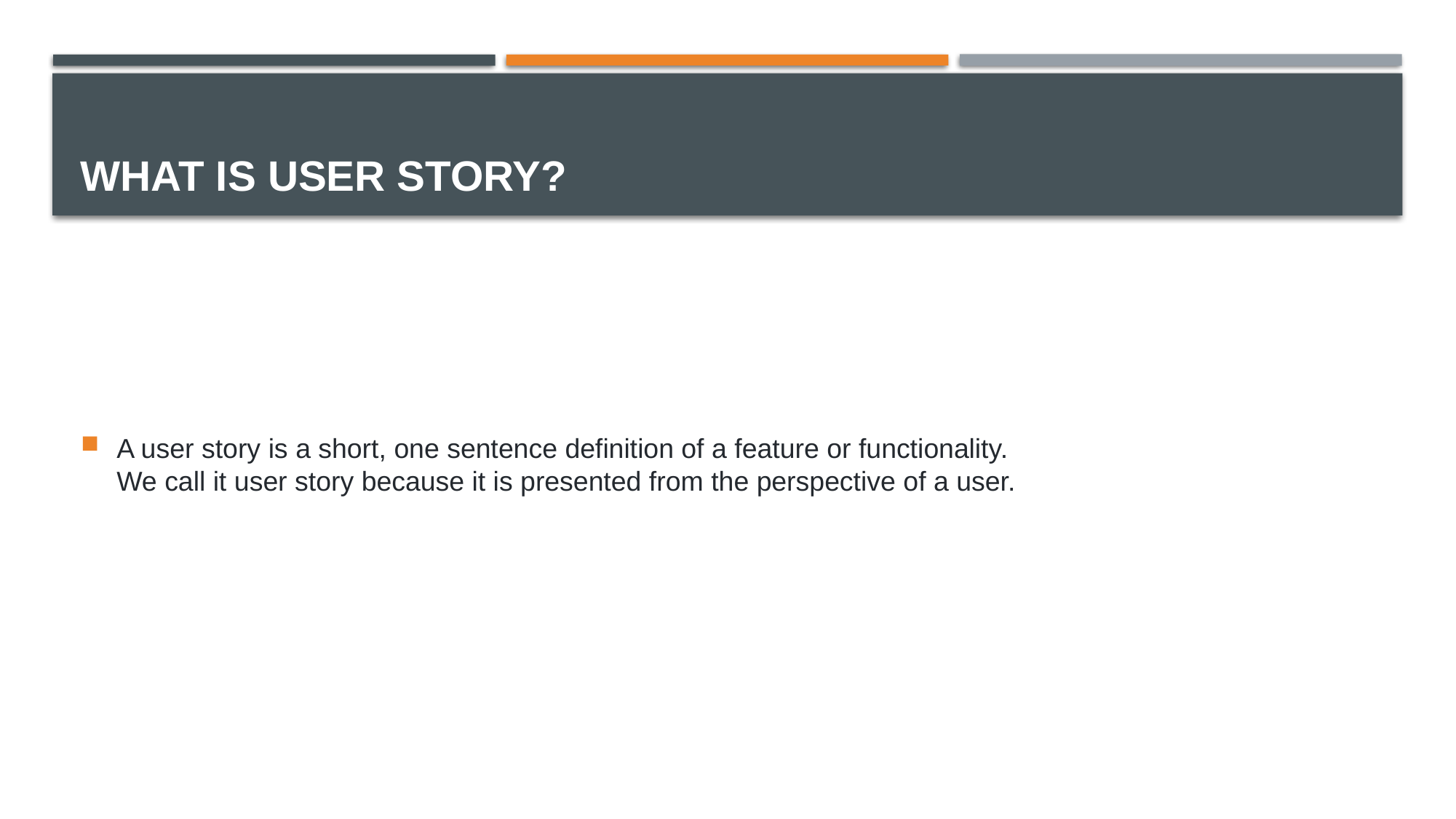

# What is User Story?
A user story is a short, one sentence definition of a feature or functionality.
We call it user story because it is presented from the perspective of a user.